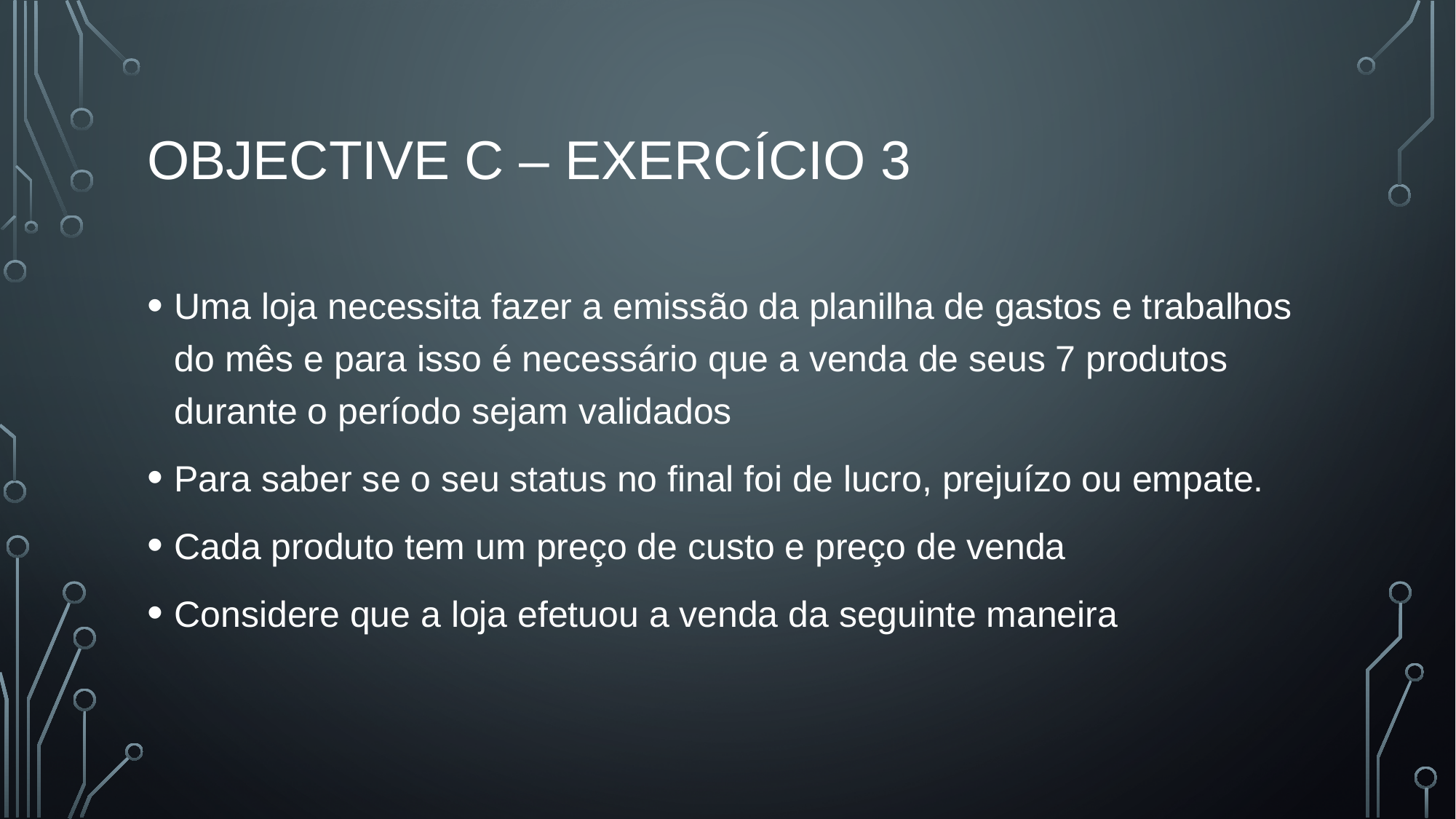

# Objective c – exercício 3
Uma loja necessita fazer a emissão da planilha de gastos e trabalhos do mês e para isso é necessário que a venda de seus 7 produtos durante o período sejam validados
Para saber se o seu status no final foi de lucro, prejuízo ou empate.
Cada produto tem um preço de custo e preço de venda
Considere que a loja efetuou a venda da seguinte maneira